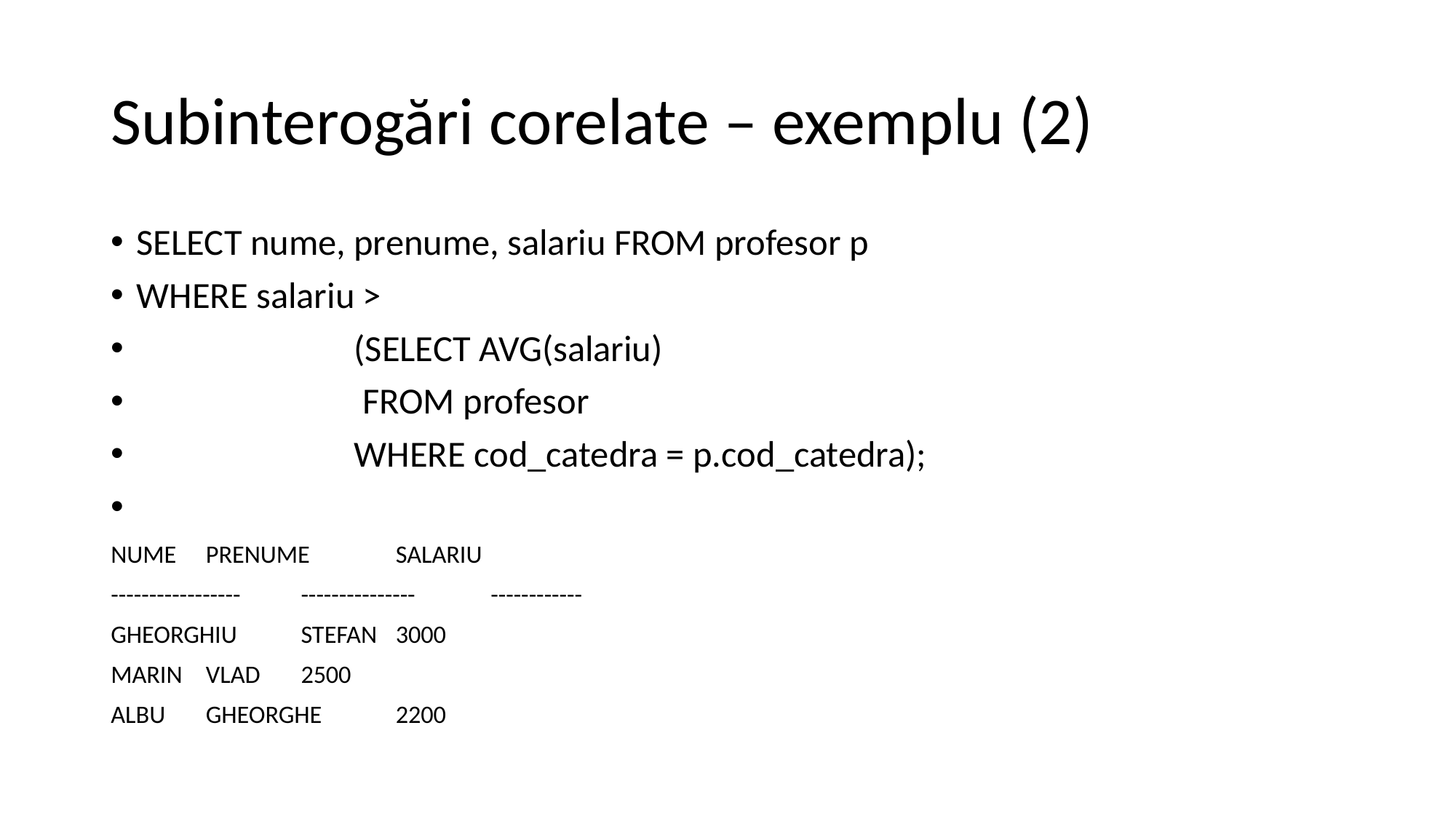

# Subinterogări corelate – exemplu (2)
SELECT nume, prenume, salariu FROM profesor p
WHERE salariu >
                          (SELECT AVG(salariu)
                           FROM profesor
                          WHERE cod_catedra = p.cod_catedra);

NUME			PRENUME	SALARIU
-----------------		---------------	------------
GHEORGHIU		STEFAN		3000
MARIN			VLAD		2500
ALBU			GHEORGHE	2200